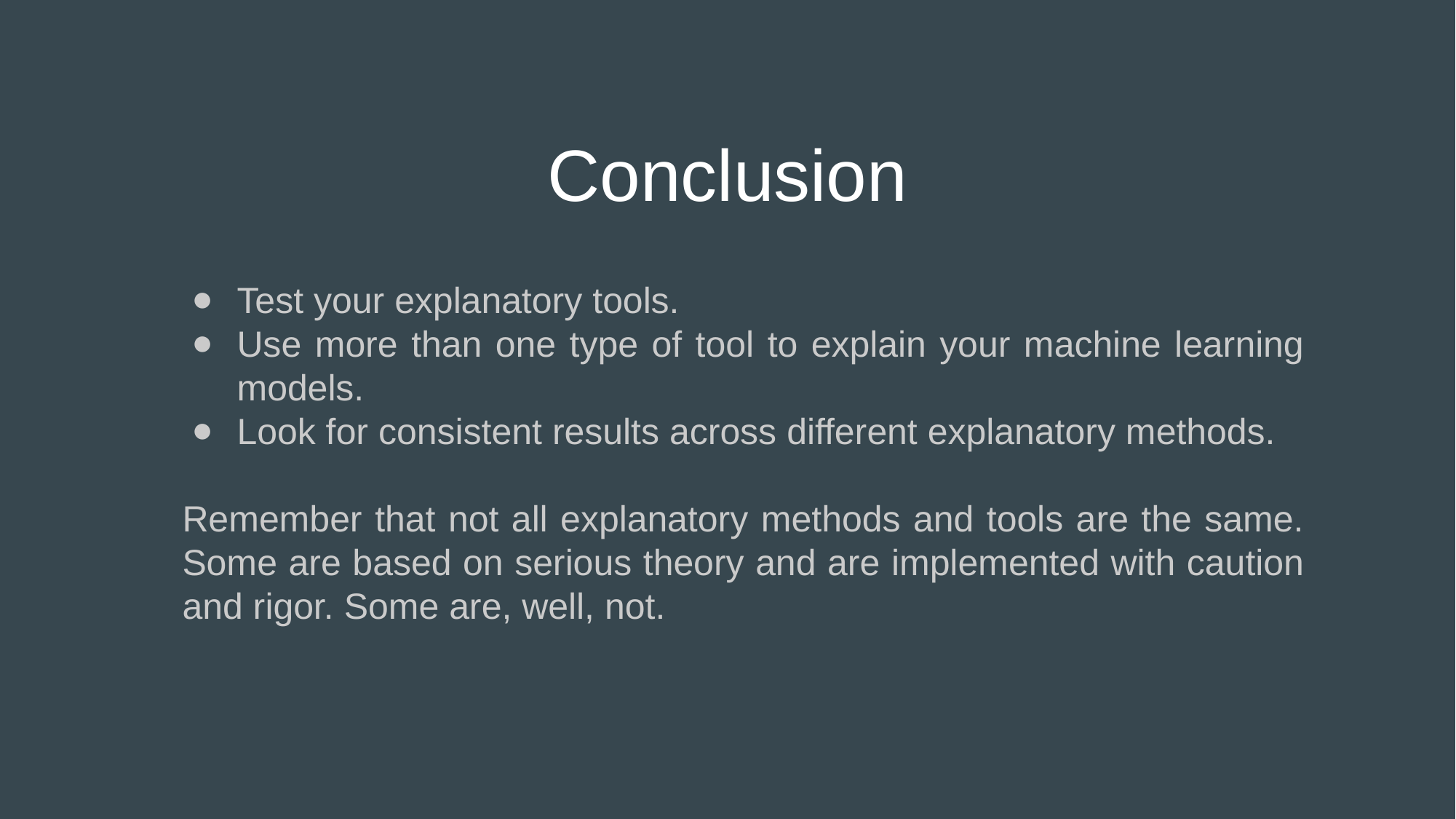

Conclusion
Test your explanatory tools.
Use more than one type of tool to explain your machine learning models.
Look for consistent results across different explanatory methods.

Remember that not all explanatory methods and tools are the same. Some are based on serious theory and are implemented with caution and rigor. Some are, well, not.